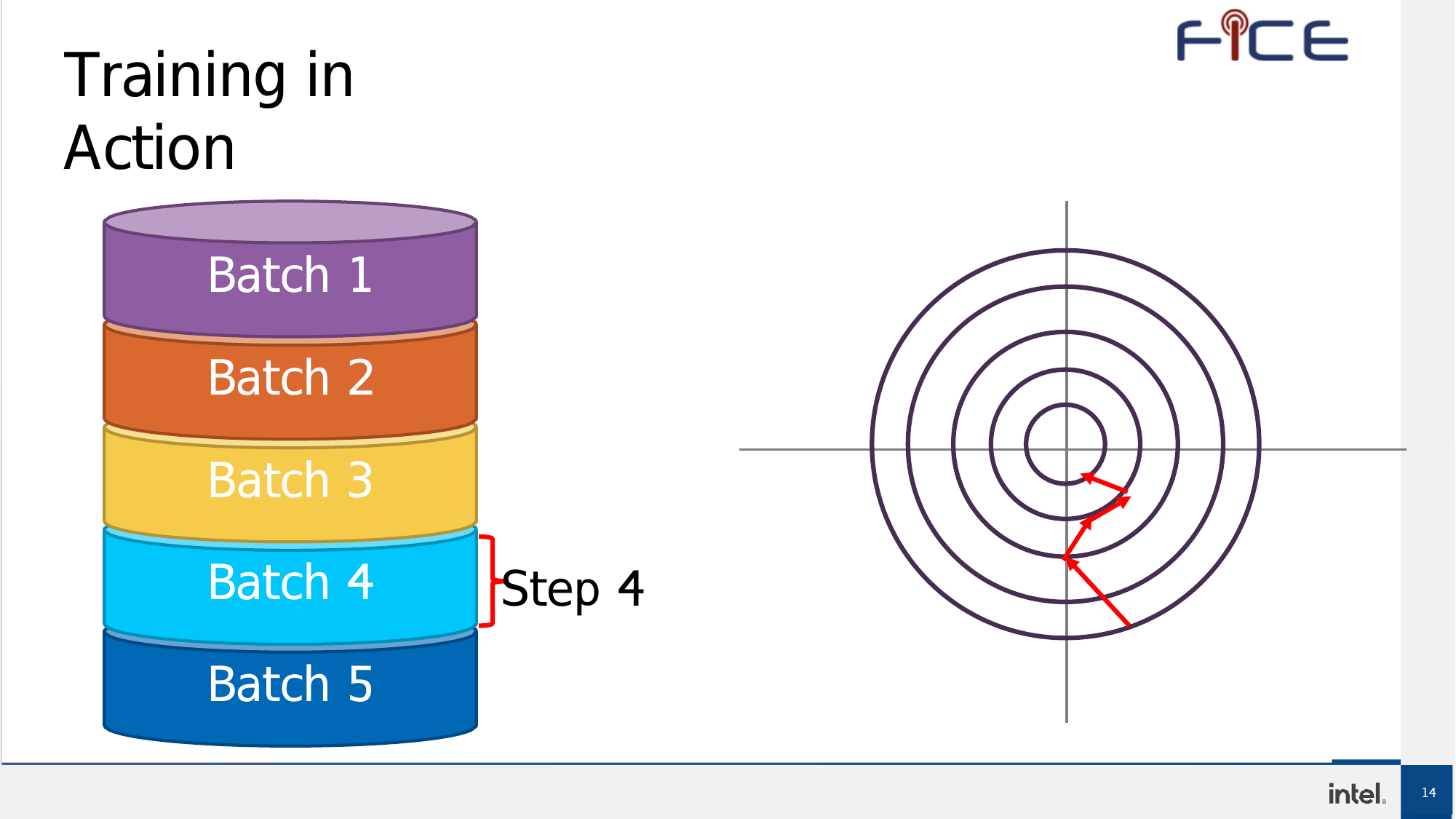

# Training in Action

Batch 1
Batch 2
Batch 3

Batch 4
Step 4
Batch 5
14